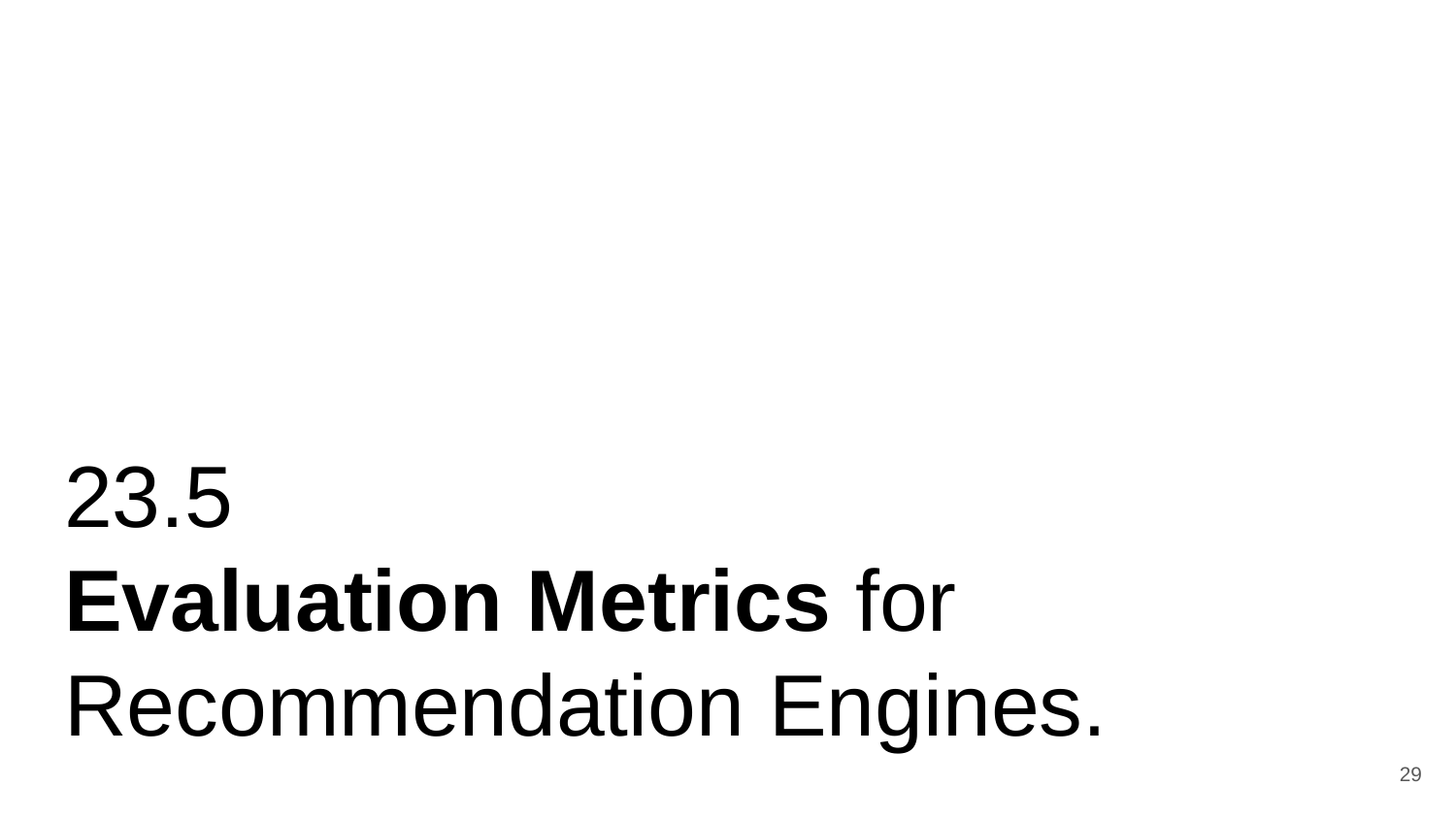

# 23.5
Evaluation Metrics for Recommendation Engines.
29